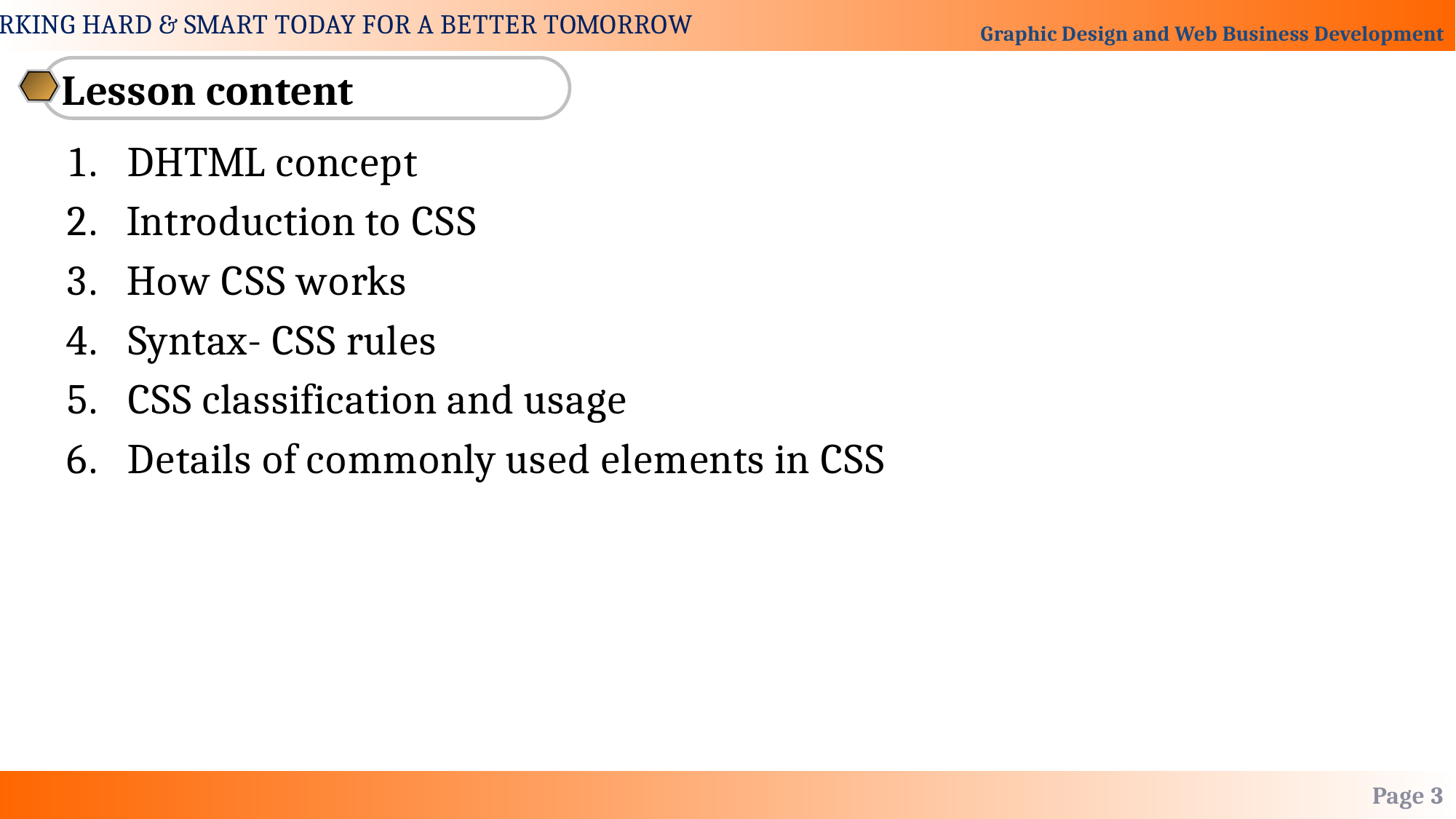

Lesson content

DHTML concept
Introduction to CSS
How CSS works
Syntax- CSS rules
CSS classification and usage
Details of commonly used elements in CSS
Page 3